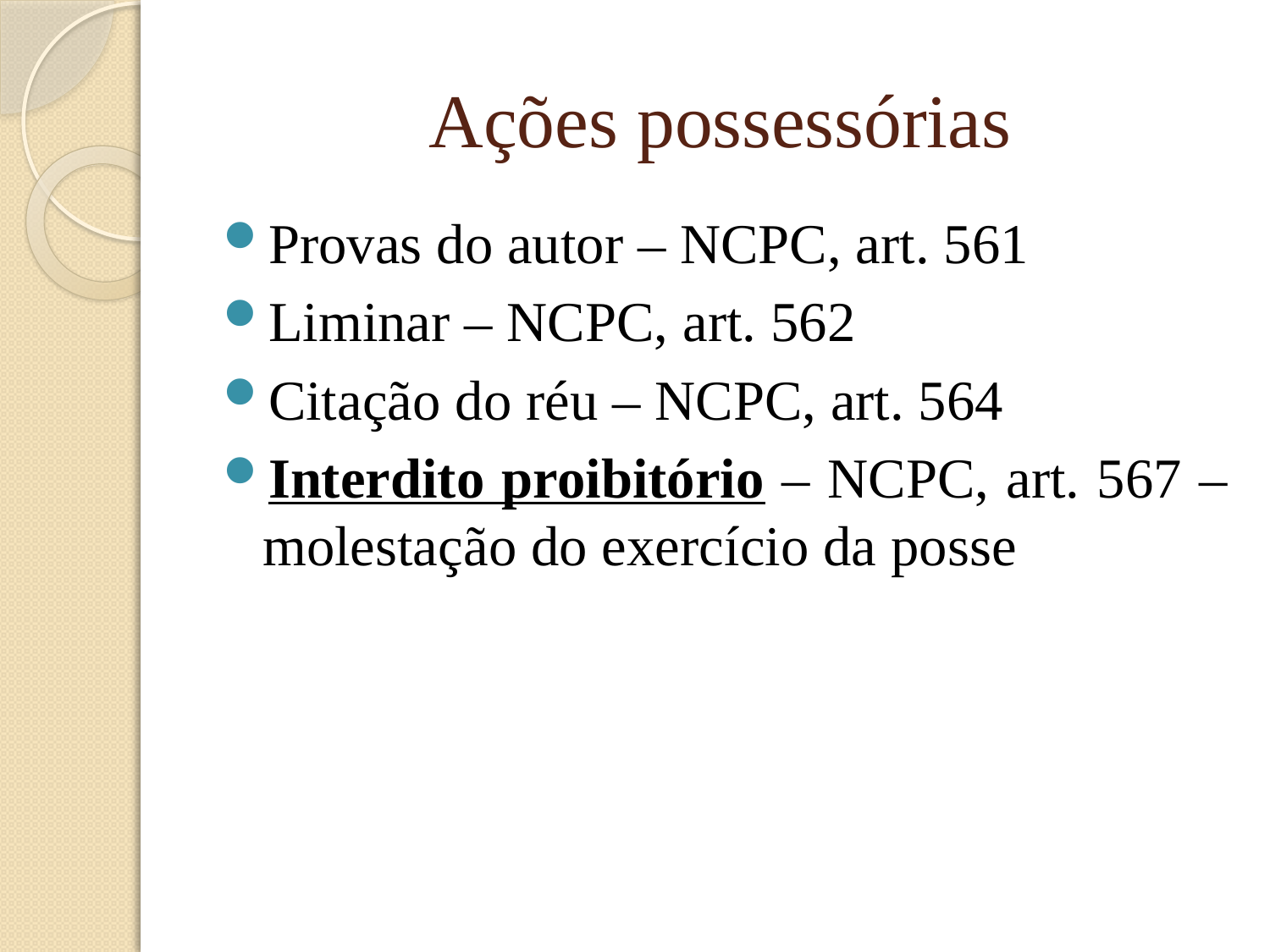

# Ações possessórias
Provas do autor – NCPC, art. 561
Liminar – NCPC, art. 562
Citação do réu – NCPC, art. 564
Interdito proibitório – NCPC, art. 567 – molestação do exercício da posse